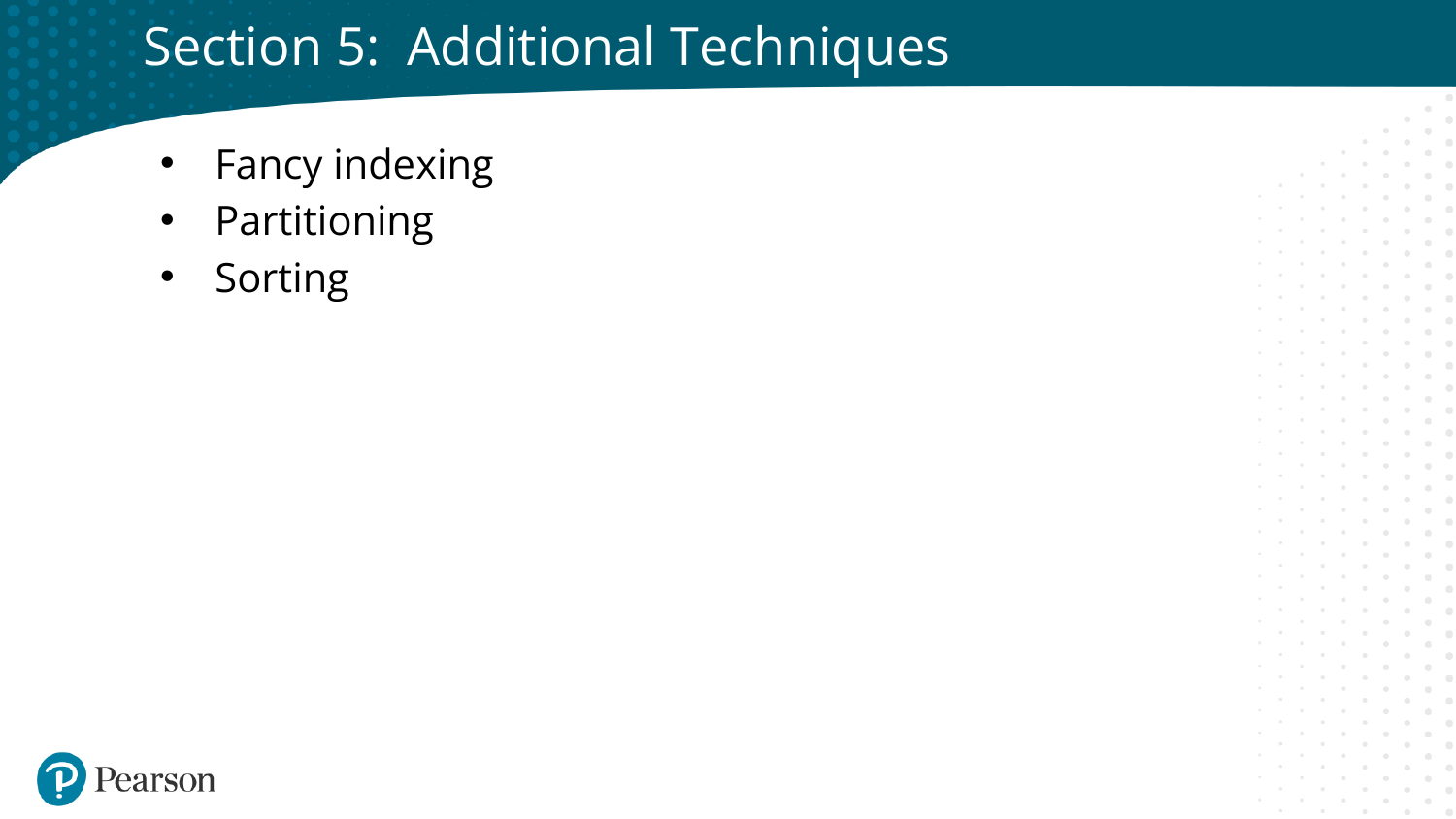

# Section 5:  Additional Techniques
Fancy indexing
Partitioning
Sorting